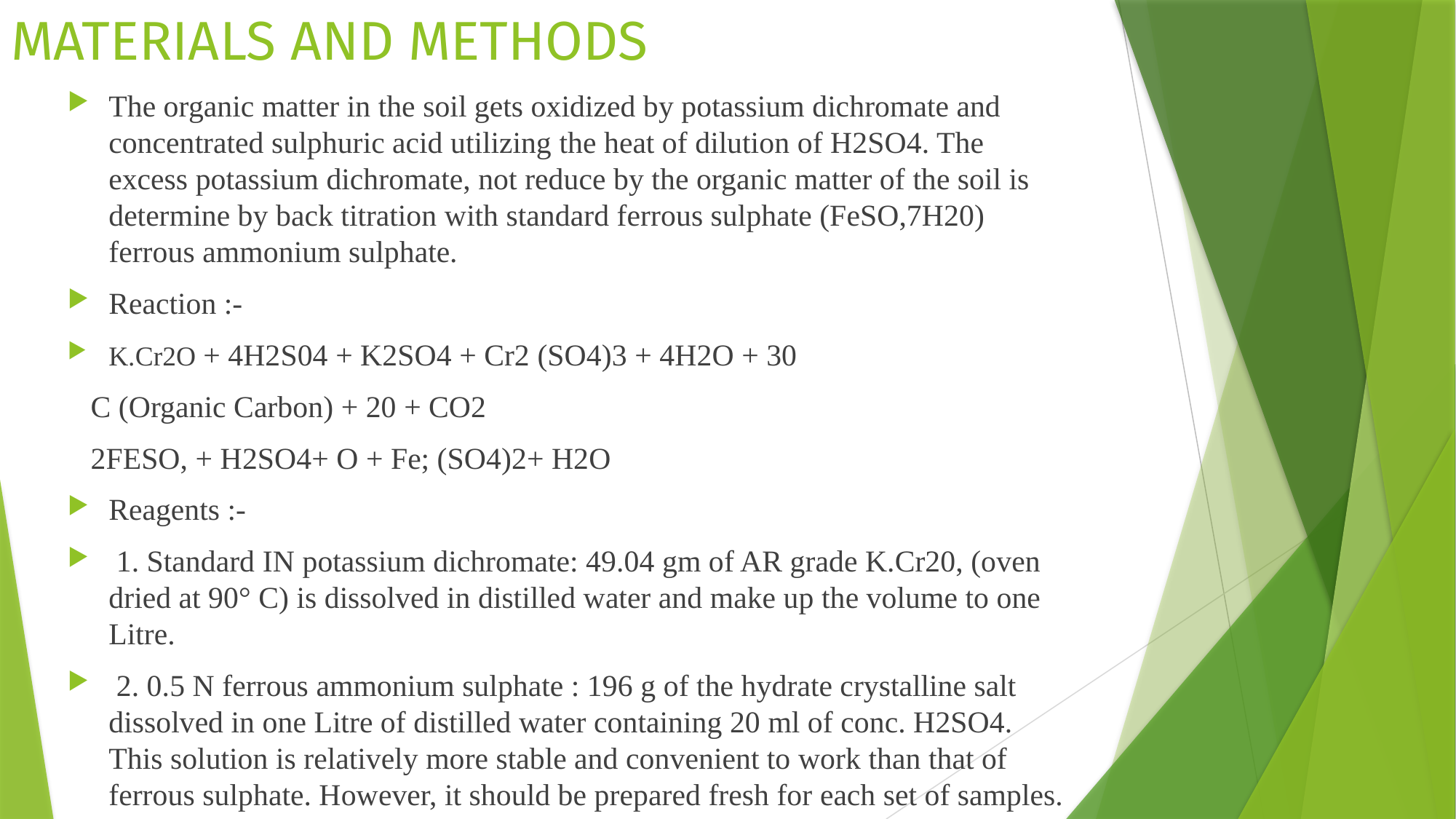

# MATERIALS AND METHODS
The organic matter in the soil gets oxidized by potassium dichromate and concentrated sulphuric acid utilizing the heat of dilution of H2SO4. The excess potassium dichromate, not reduce by the organic matter of the soil is determine by back titration with standard ferrous sulphate (FeSO,7H20) ferrous ammonium sulphate.
Reaction :-
K.Cr2O + 4H2S04 + K2SO4 + Cr2 (SO4)3 + 4H2O + 30
   C (Organic Carbon) + 20 + CO2
   2FESO, + H2SO4+ O + Fe; (SO4)2+ H2O
Reagents :-
 1. Standard IN potassium dichromate: 49.04 gm of AR grade K.Cr20, (oven dried at 90° C) is dissolved in distilled water and make up the volume to one Litre.
 2. 0.5 N ferrous ammonium sulphate : 196 g of the hydrate crystalline salt dissolved in one Litre of distilled water containing 20 ml of conc. H2SO4. This solution is relatively more stable and convenient to work than that of ferrous sulphate. However, it should be prepared fresh for each set of samples.